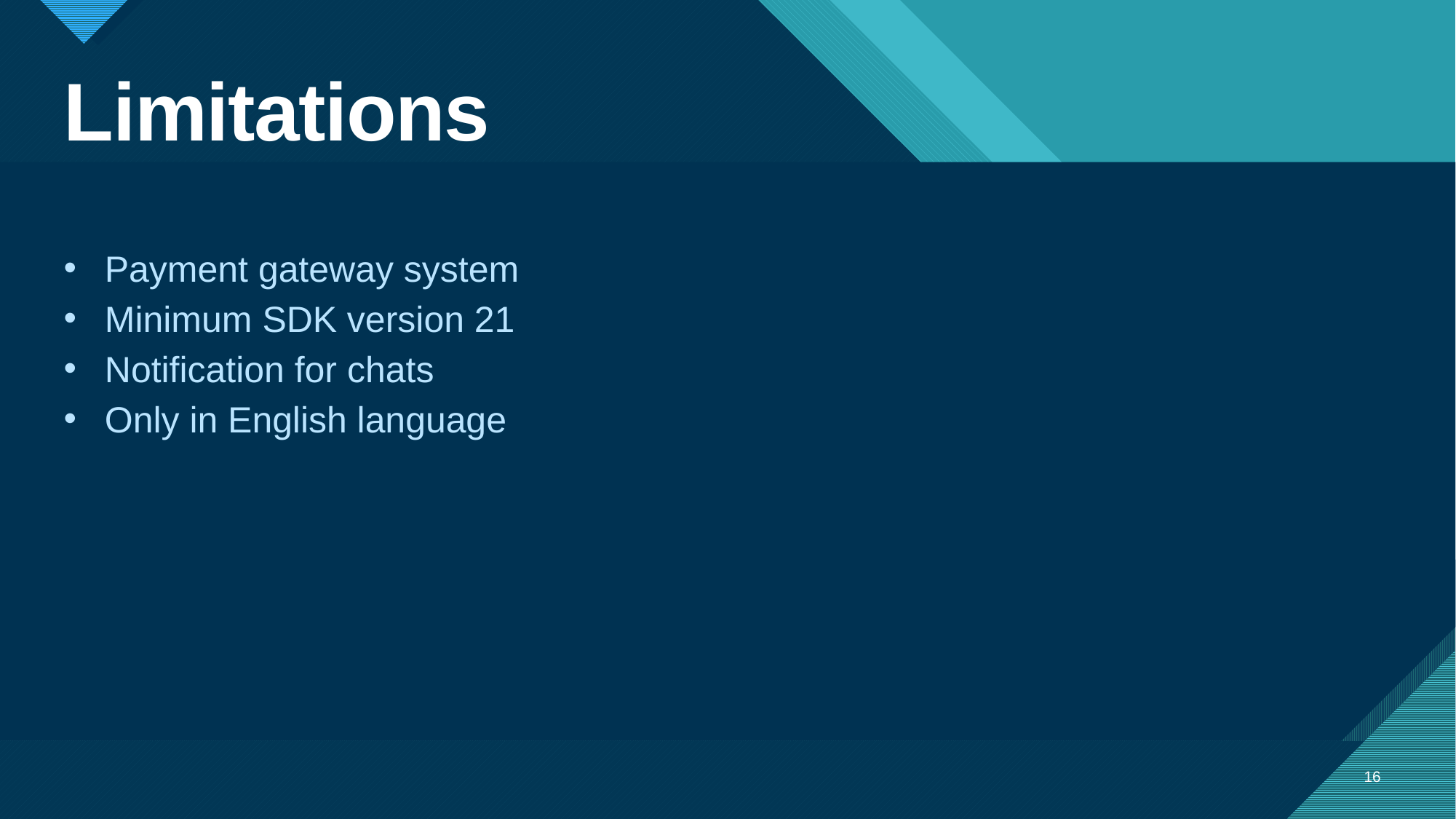

# Limitations
Payment gateway system
Minimum SDK version 21
Notification for chats
Only in English language
16